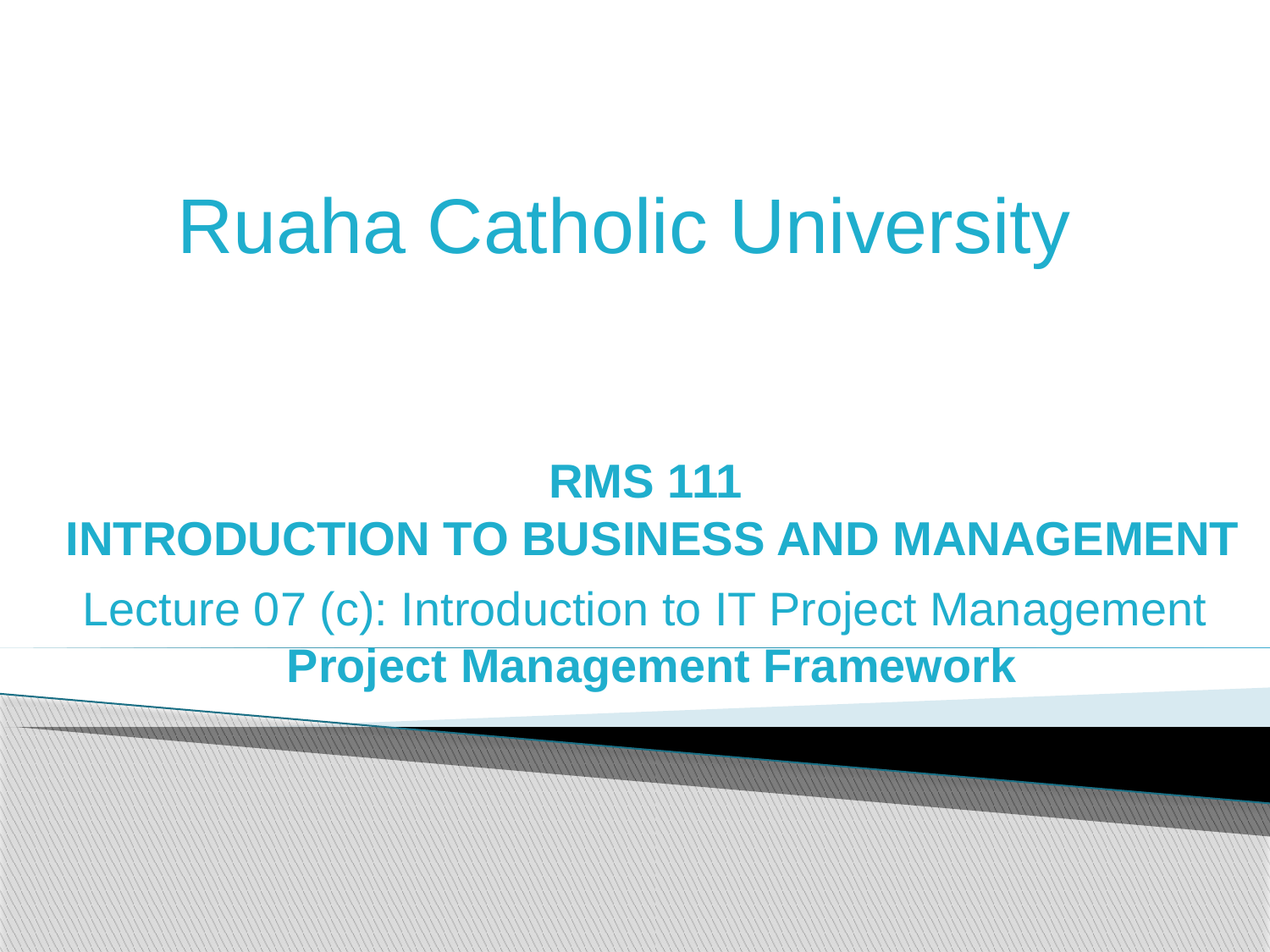

Ruaha Catholic University
# RMS 111 INTRODUCTION TO BUSINESS AND MANAGEMENT
Lecture 07 (c): Introduction to IT Project Management
Project Management Framework